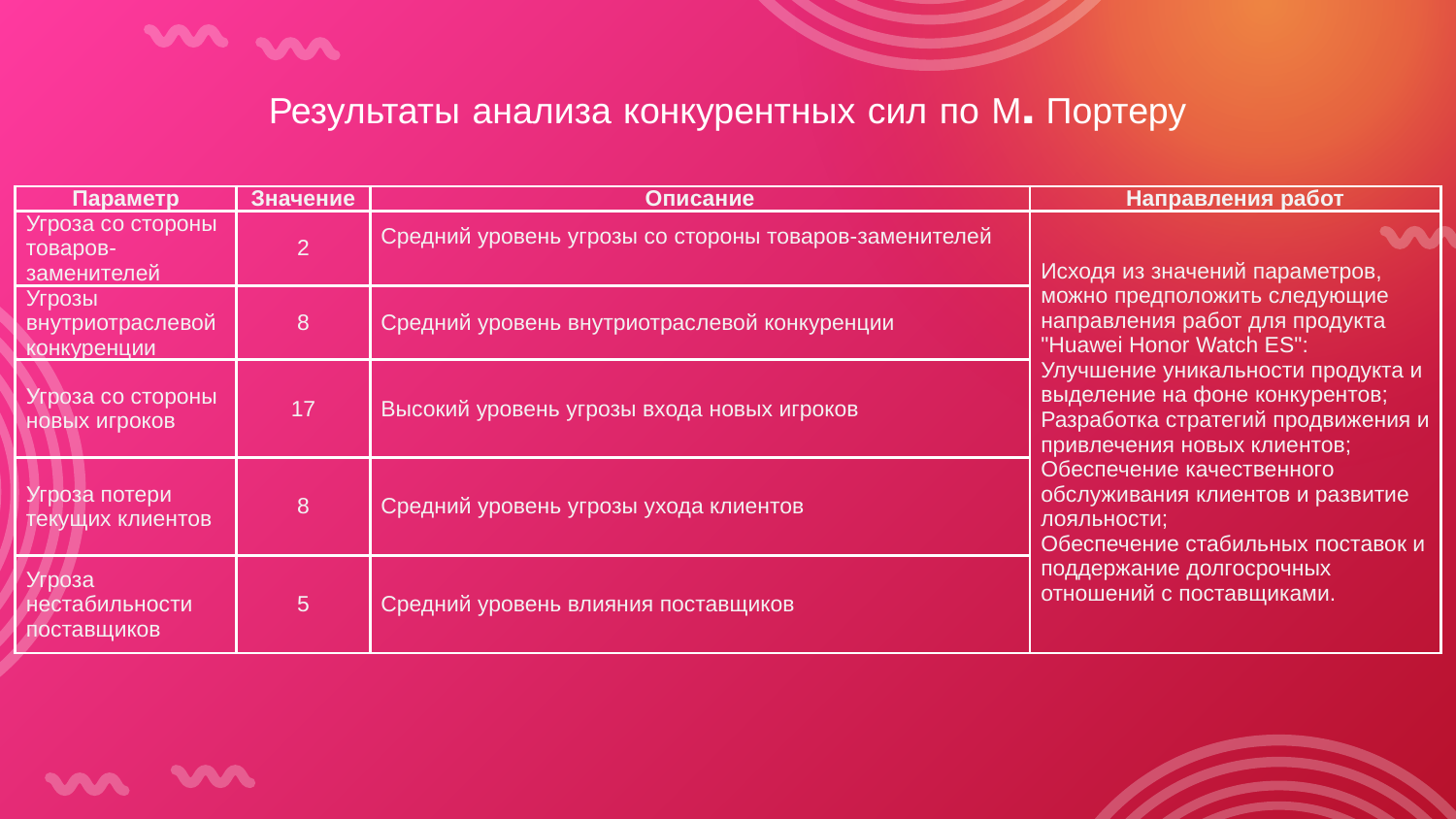

# Результаты анализа конкурентных сил по М. Портеру
| Параметр | Значение | Описание | Направления работ |
| --- | --- | --- | --- |
| Угроза со стороны товаров-заменителей | 2 | Средний уровень угрозы со стороны товаров-заменителей | Исходя из значений параметров, можно предположить следующие направления работ для продукта "Huawei Honor Watch ES": Улучшение уникальности продукта и выделение на фоне конкурентов; Разработка стратегий продвижения и привлечения новых клиентов; Обеспечение качественного обслуживания клиентов и развитие лояльности; Обеспечение стабильных поставок и поддержание долгосрочных отношений с поставщиками. |
| Угрозы внутриотраслевой конкуренции | 8 | Средний уровень внутриотраслевой конкуренции |  |
| Угроза со стороны новых игроков | 17 | Высокий уровень угрозы входа новых игроков |  |
| Угроза потери текущих клиентов | 8 | Средний уровень угрозы ухода клиентов |  |
| Угроза нестабильности поставщиков | 5 | Средний уровень влияния поставщиков |  |